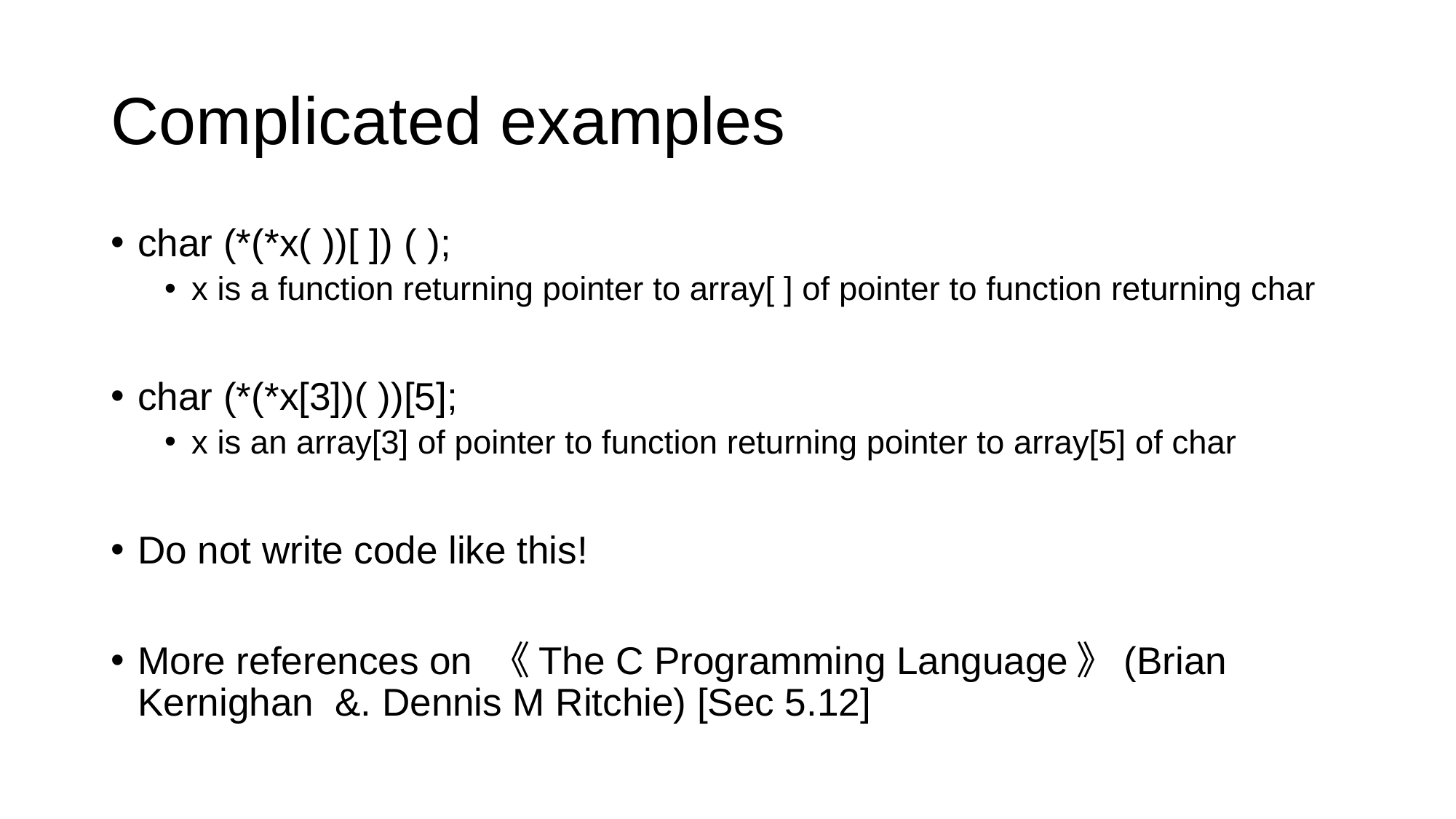

# Complicated examples
char (*(*x( ))[ ]) ( );
x is a function returning pointer to array[ ] of pointer to function returning char

char (*(*x[3])( ))[5];
x is an array[3] of pointer to function returning pointer to array[5] of char

Do not write code like this!

More references on 《The C Programming Language》(Brian Kernighan  &. Dennis M Ritchie) [Sec 5.12]